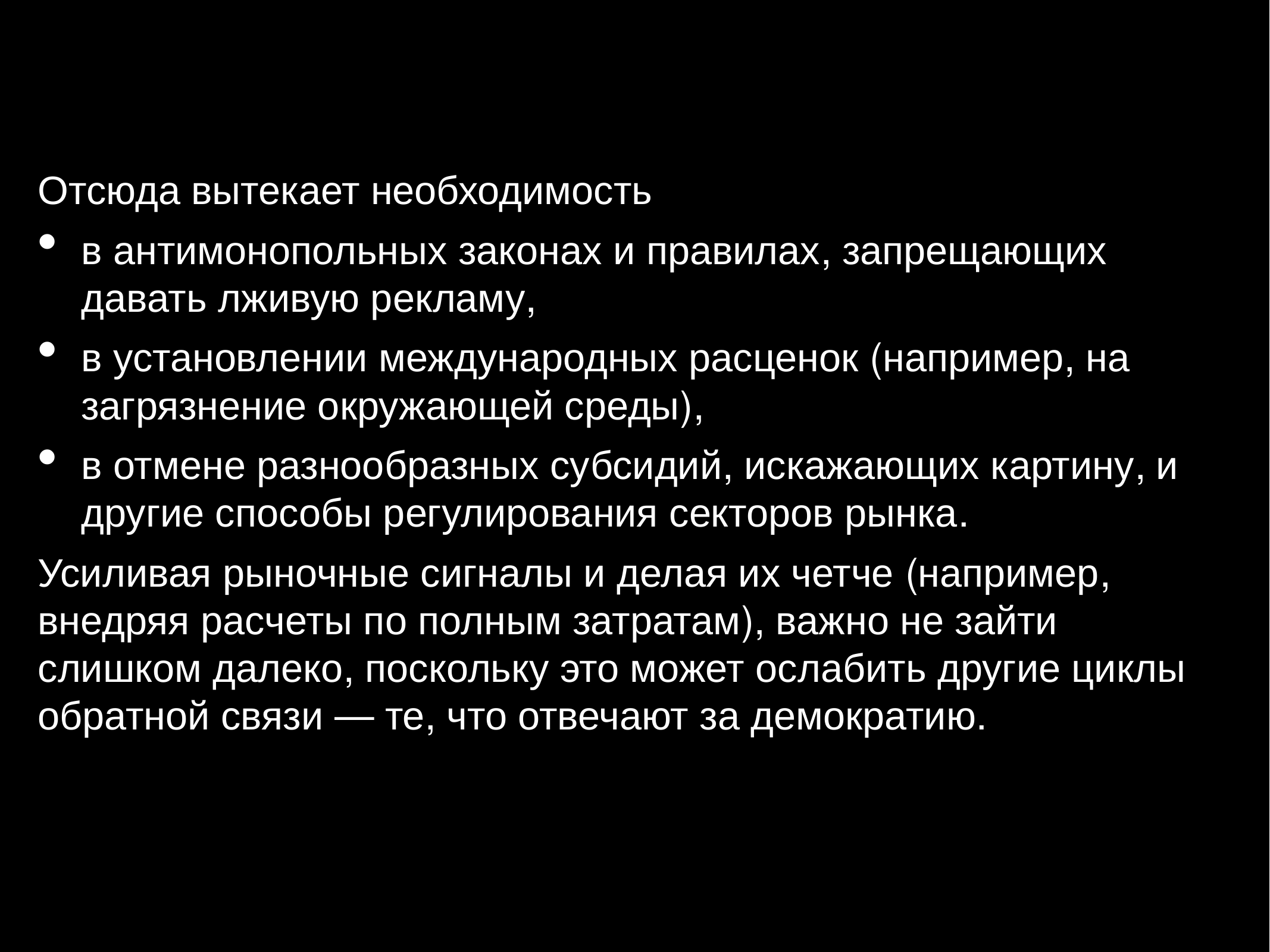

39
Отсюда вытекает необходимость
в антимонопольных законах и правилах, запрещающих давать лживую рекламу,
в установлении международных расценок (например, на загрязнение окружающей среды),
в отмене разнообразных субсидий, искажающих картину, и другие способы регулирования секторов рынка.
Усиливая рыночные сигналы и делая их четче (например, внедряя расчеты по полным затратам), важно не зайти слишком далеко, поскольку это может ослабить другие циклы обратной связи — те, что отвечают за демократию.